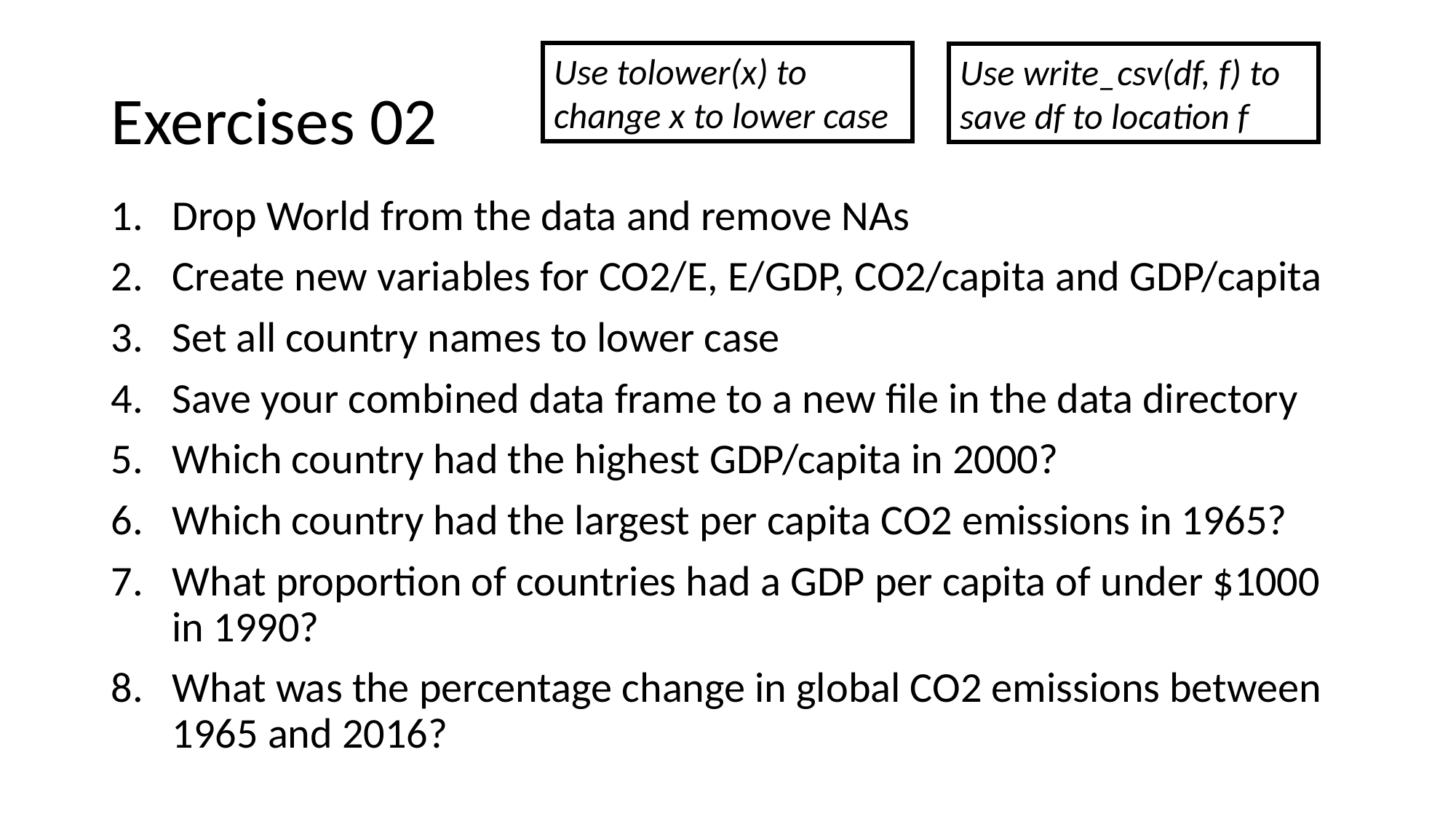

Use tolower(x) to change x to lower case
# Exercises 02
Use write_csv(df, f) to save df to location f
Drop World from the data and remove NAs
Create new variables for CO2/E, E/GDP, CO2/capita and GDP/capita
Set all country names to lower case
Save your combined data frame to a new file in the data directory
Which country had the highest GDP/capita in 2000?
Which country had the largest per capita CO2 emissions in 1965?
What proportion of countries had a GDP per capita of under $1000 in 1990?
What was the percentage change in global CO2 emissions between 1965 and 2016?